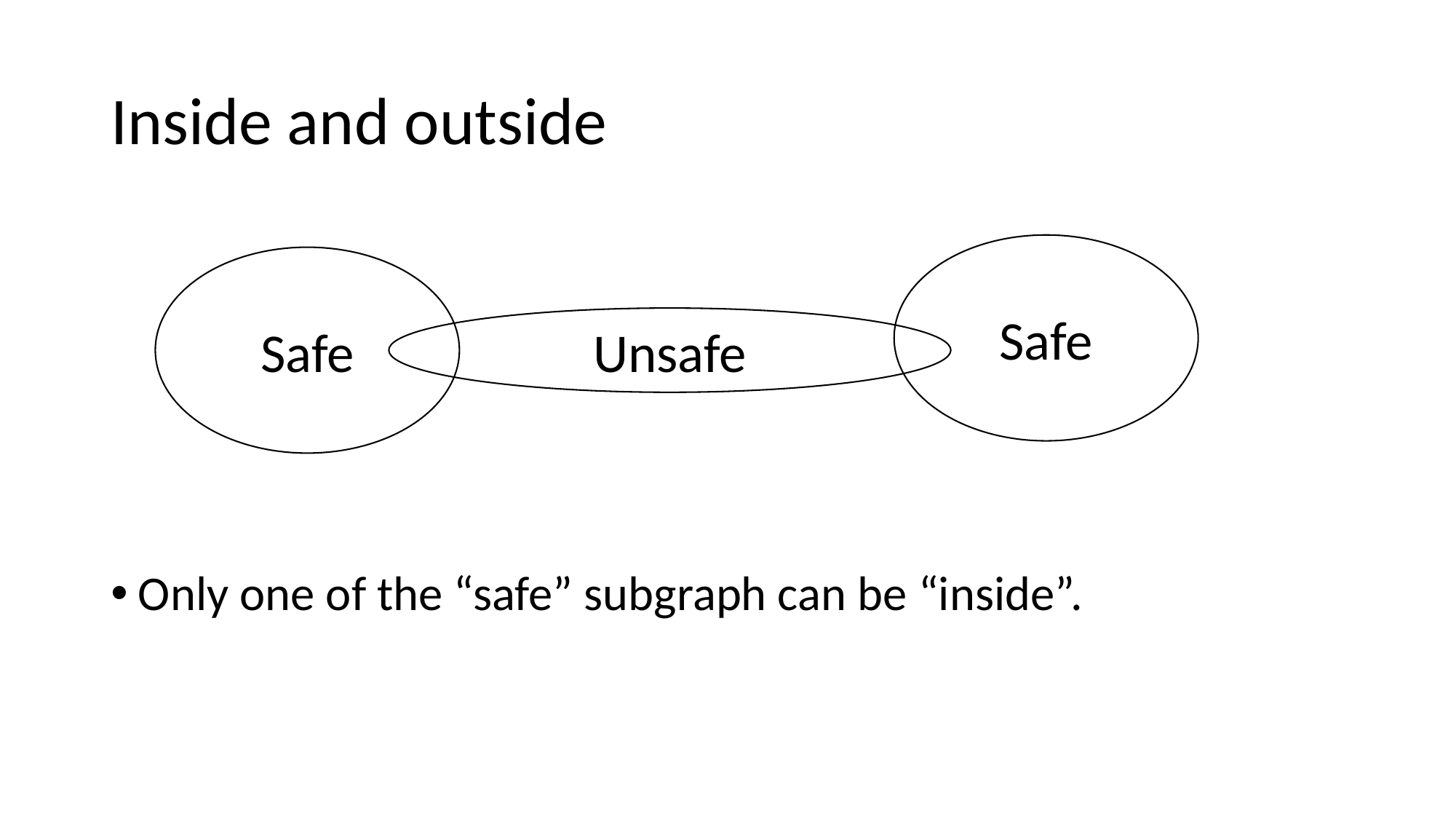

# Inside and outside
Safe
Safe
Unsafe
Only one of the “safe” subgraph can be “inside”.